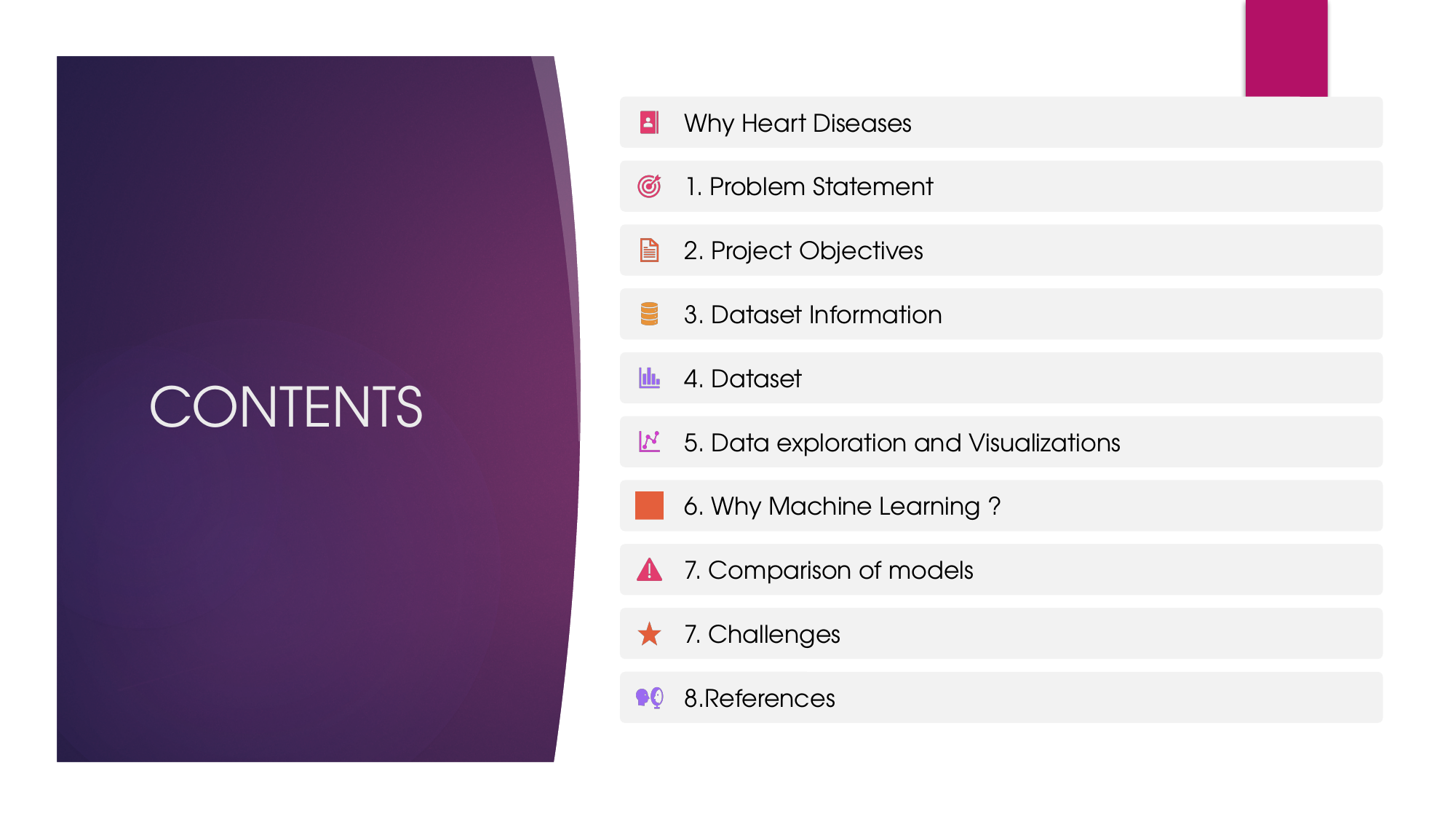

Why Heart Diseases
1. Problem Statement
2. Project Objectives
3. Dataset Information
4. Dataset
5. Data exploration and Visualizations
6. Why Machine Learning ?
7. Comparison of models
7. Challenges
8.References
# CONTENTS